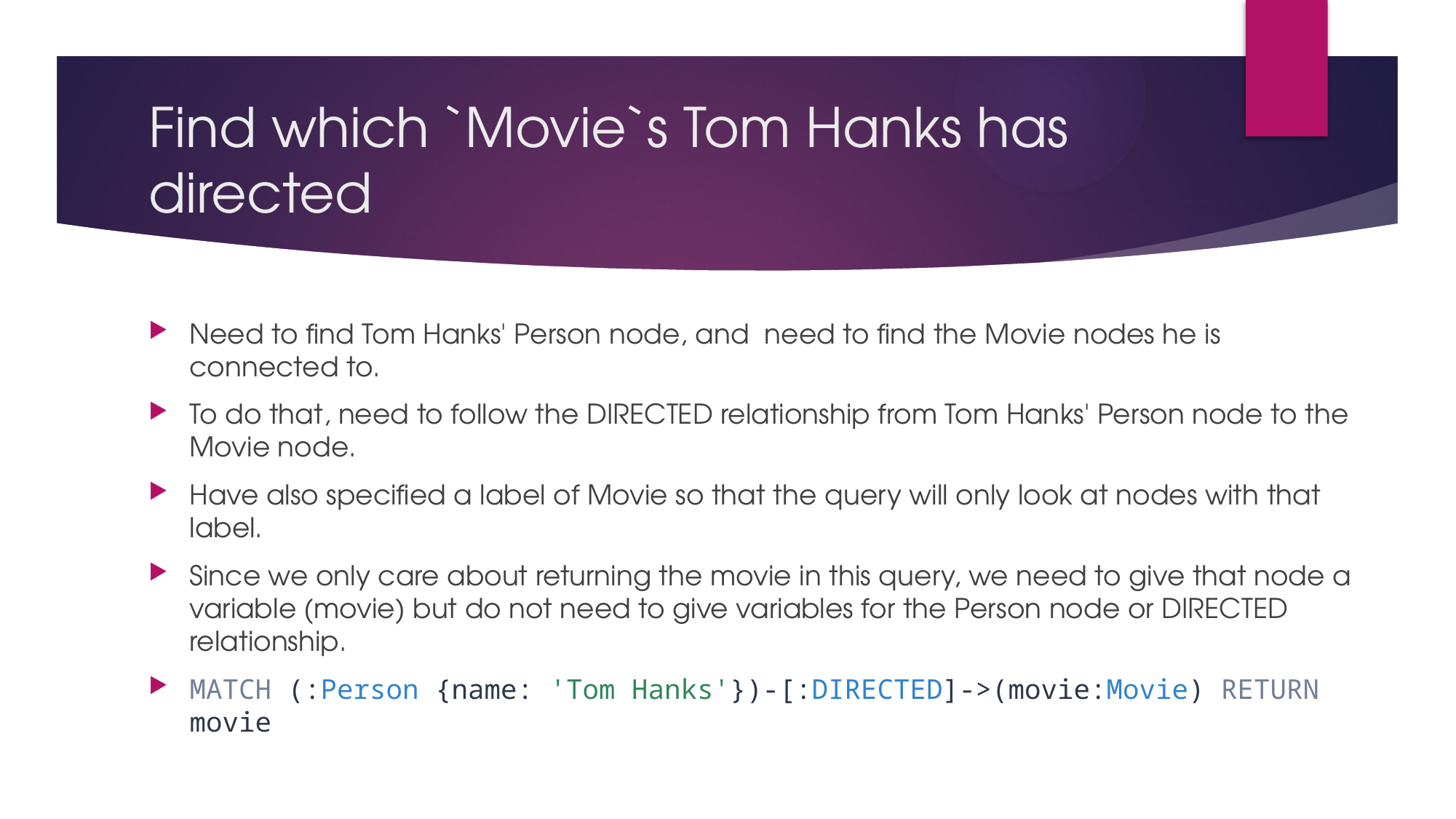

# Find which `Movie`s Tom Hanks has directed
Need to find Tom Hanks' Person node, and  need to find the Movie nodes he is connected to.
To do that, need to follow the DIRECTED relationship from Tom Hanks' Person node to the Movie node.
Have also specified a label of Movie so that the query will only look at nodes with that label.
Since we only care about returning the movie in this query, we need to give that node a variable (movie) but do not need to give variables for the Person node or DIRECTED relationship.
MATCH (:Person {name: 'Tom Hanks'})-[:DIRECTED]->(movie:Movie) RETURN movie